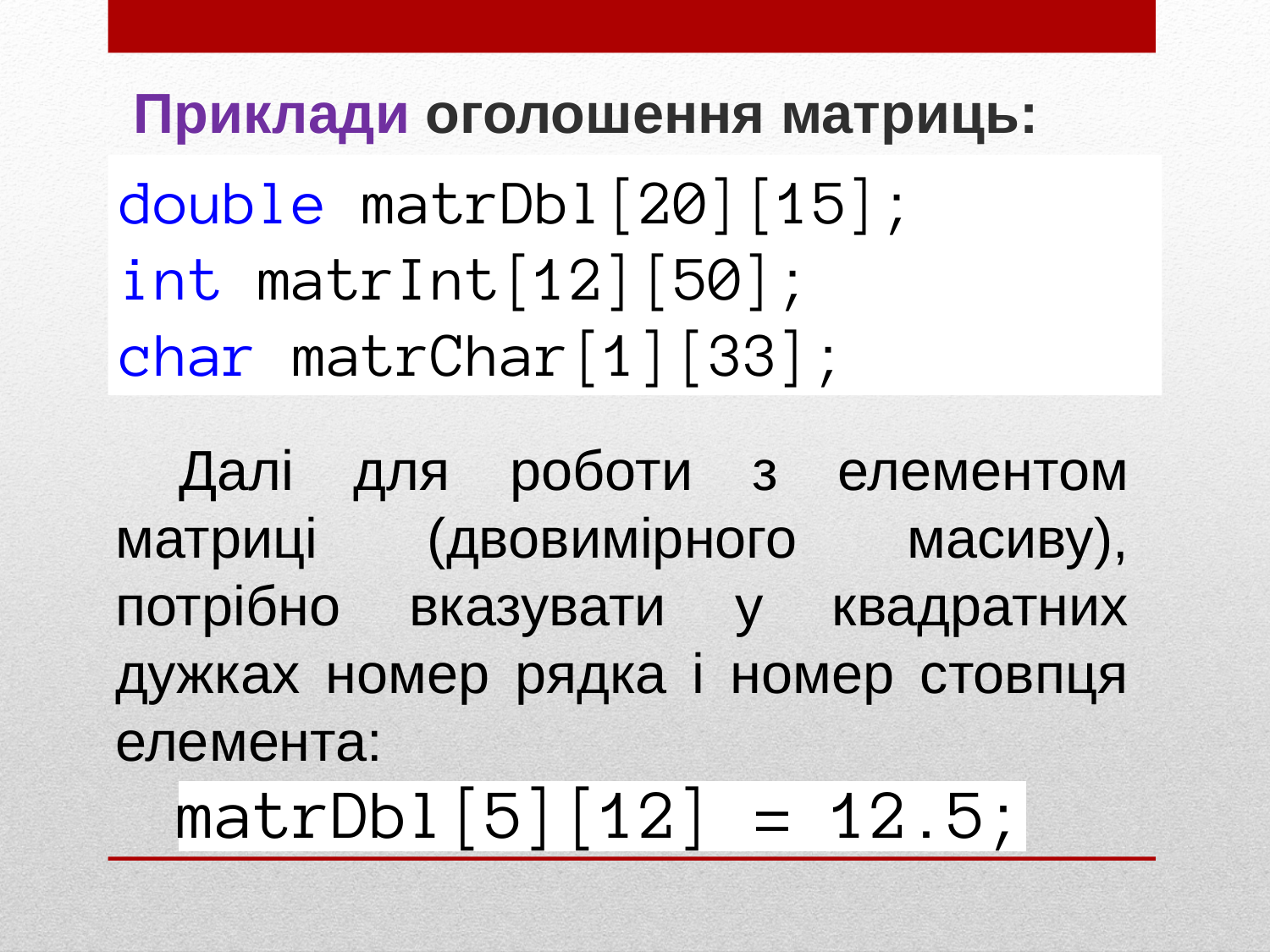

Приклади оголошення матриць:
double matrDbl[20][15];
int matrInt[12][50];
char matrChar[1][33];
Далі для роботи з елементом матриці (двовимірного масиву), потрібно вказувати у квадратних дужках номер рядка і номер стовпця елемента:
matrDbl[5][12] = 12.5;